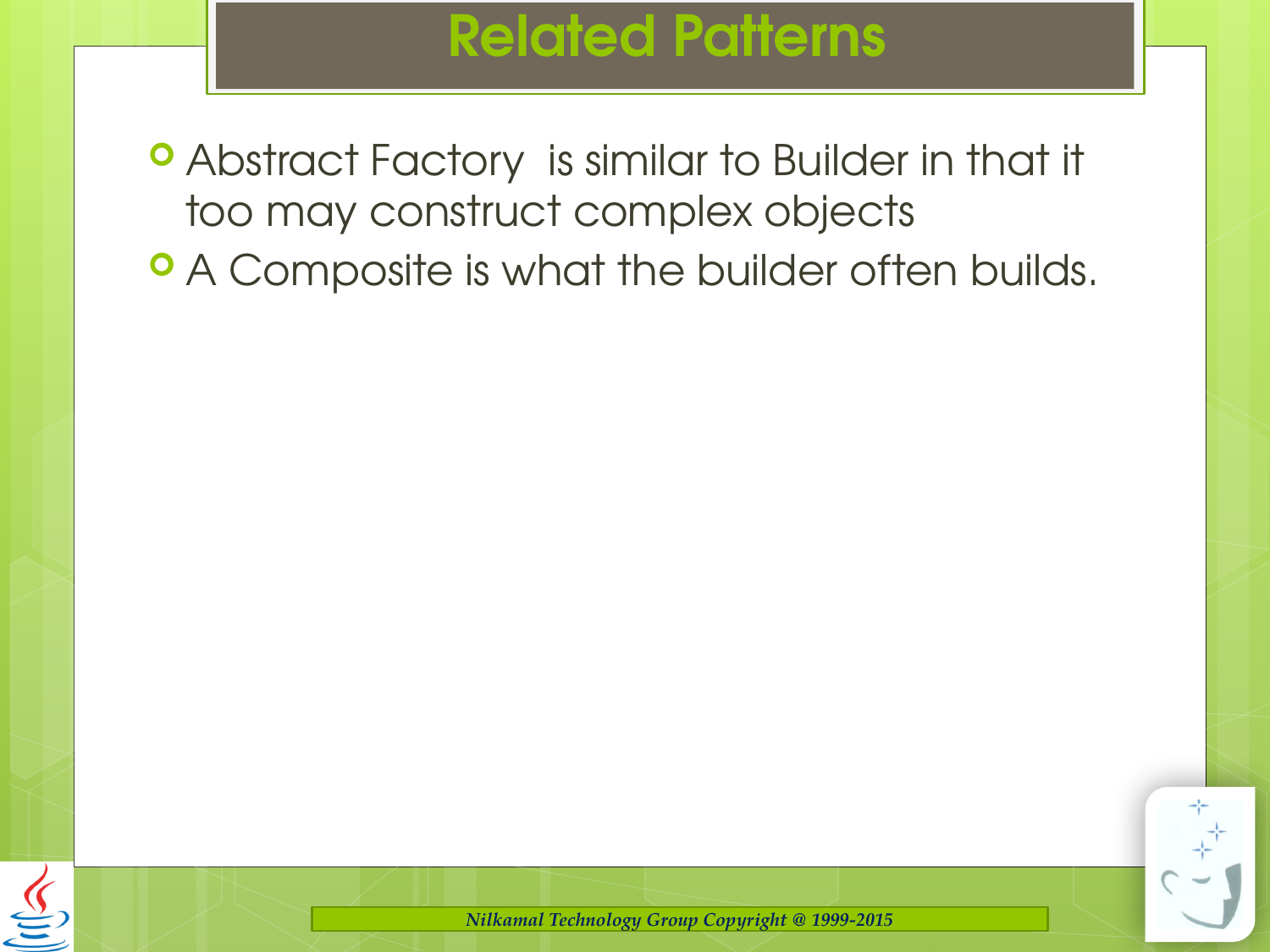

# Related Patterns
Abstract Factory  is similar to Builder in that it too may construct complex objects
A Composite is what the builder often builds.